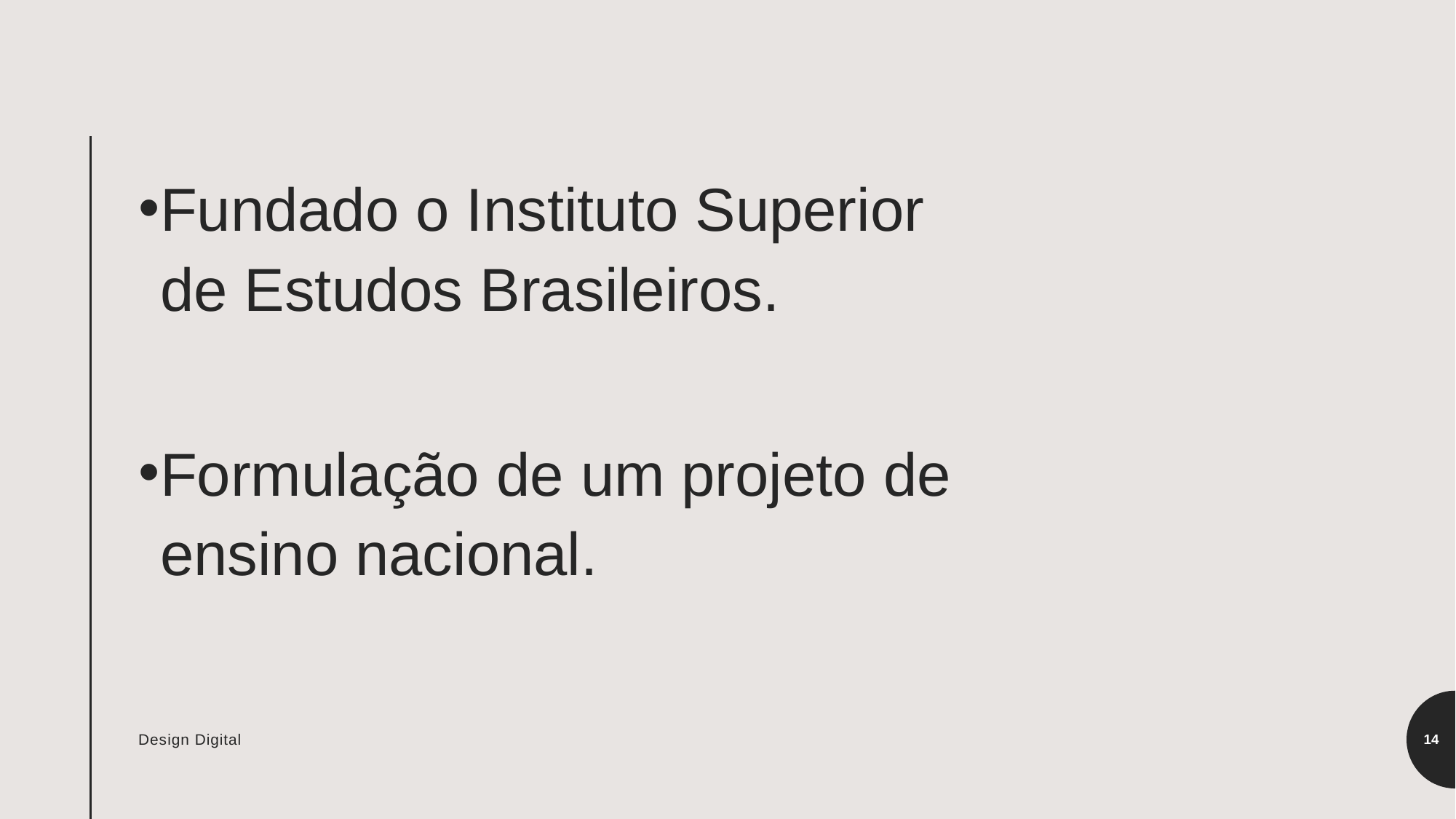

Fundado o Instituto Superior de Estudos Brasileiros.

Formulação de um projeto de ensino nacional.

Design Digital
14